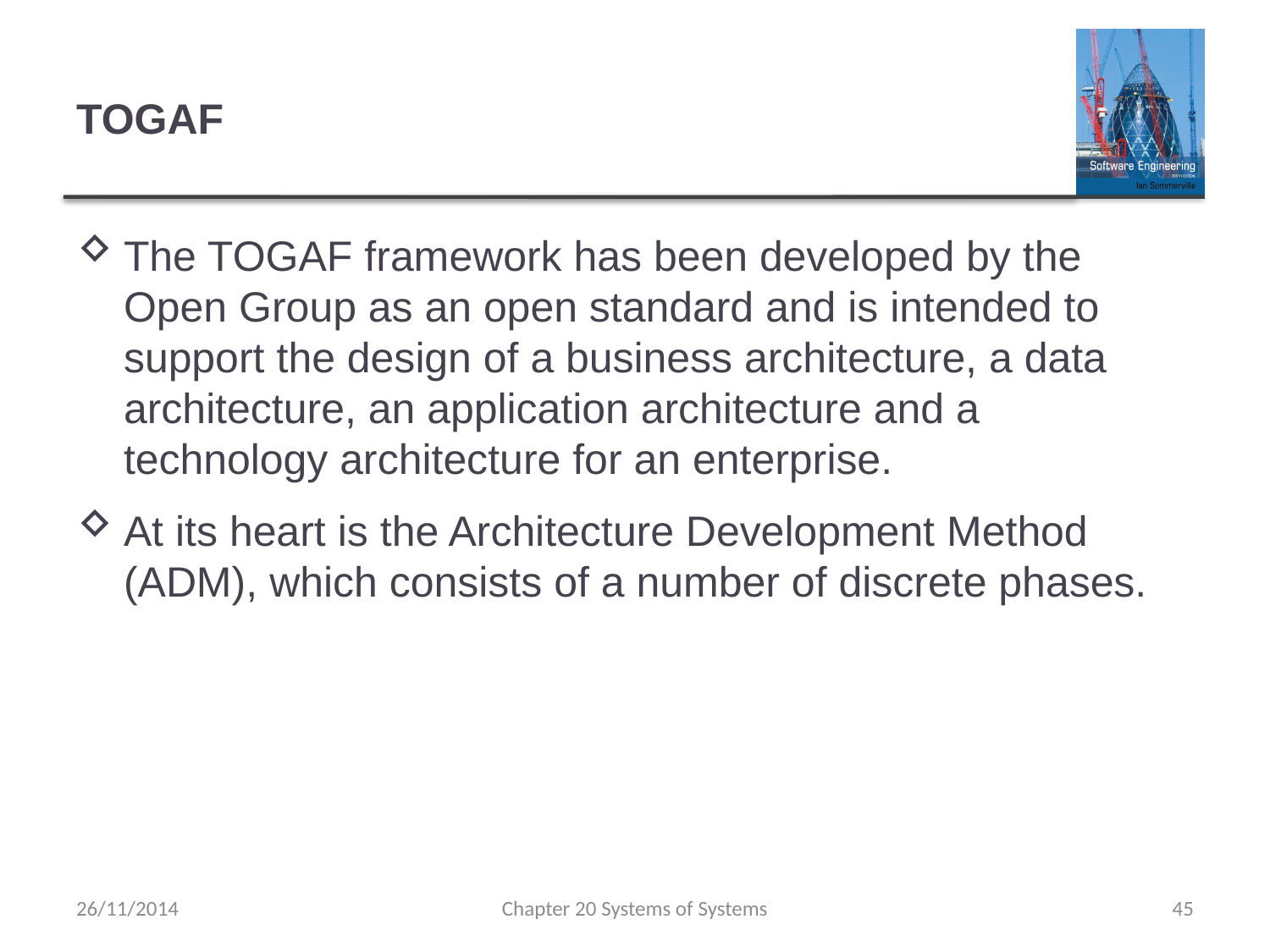

# TOGAF
The TOGAF framework has been developed by the Open Group as an open standard and is intended to support the design of a business architecture, a data architecture, an application architecture and a technology architecture for an enterprise.
At its heart is the Architecture Development Method (ADM), which consists of a number of discrete phases.
26/11/2014
Chapter 20 Systems of Systems
45